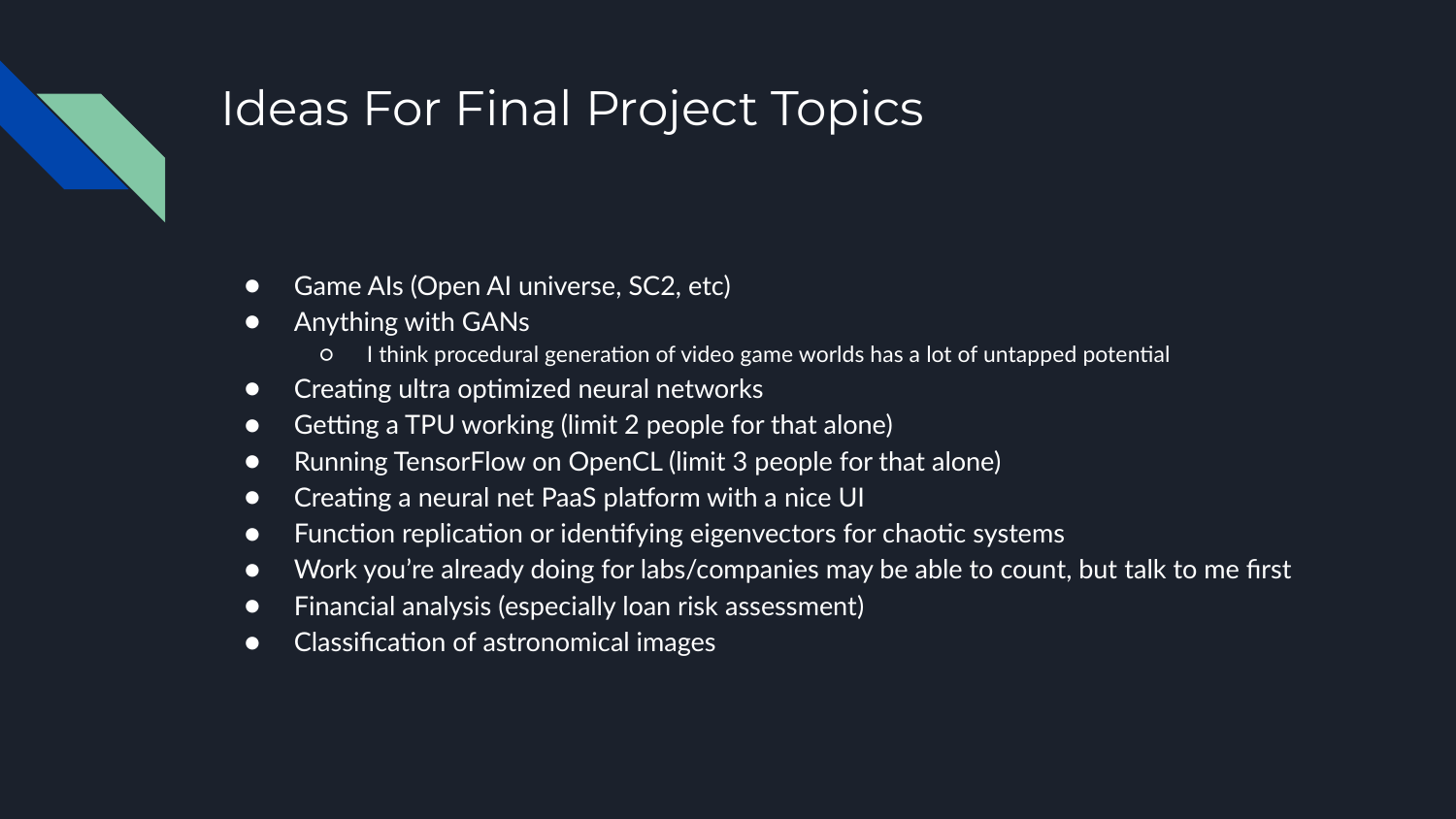

# Ideas For Final Project Topics
Game AIs (Open AI universe, SC2, etc)
Anything with GANs
I think procedural generation of video game worlds has a lot of untapped potential
Creating ultra optimized neural networks
Getting a TPU working (limit 2 people for that alone)
Running TensorFlow on OpenCL (limit 3 people for that alone)
Creating a neural net PaaS platform with a nice UI
Function replication or identifying eigenvectors for chaotic systems
Work you’re already doing for labs/companies may be able to count, but talk to me first
Financial analysis (especially loan risk assessment)
Classification of astronomical images